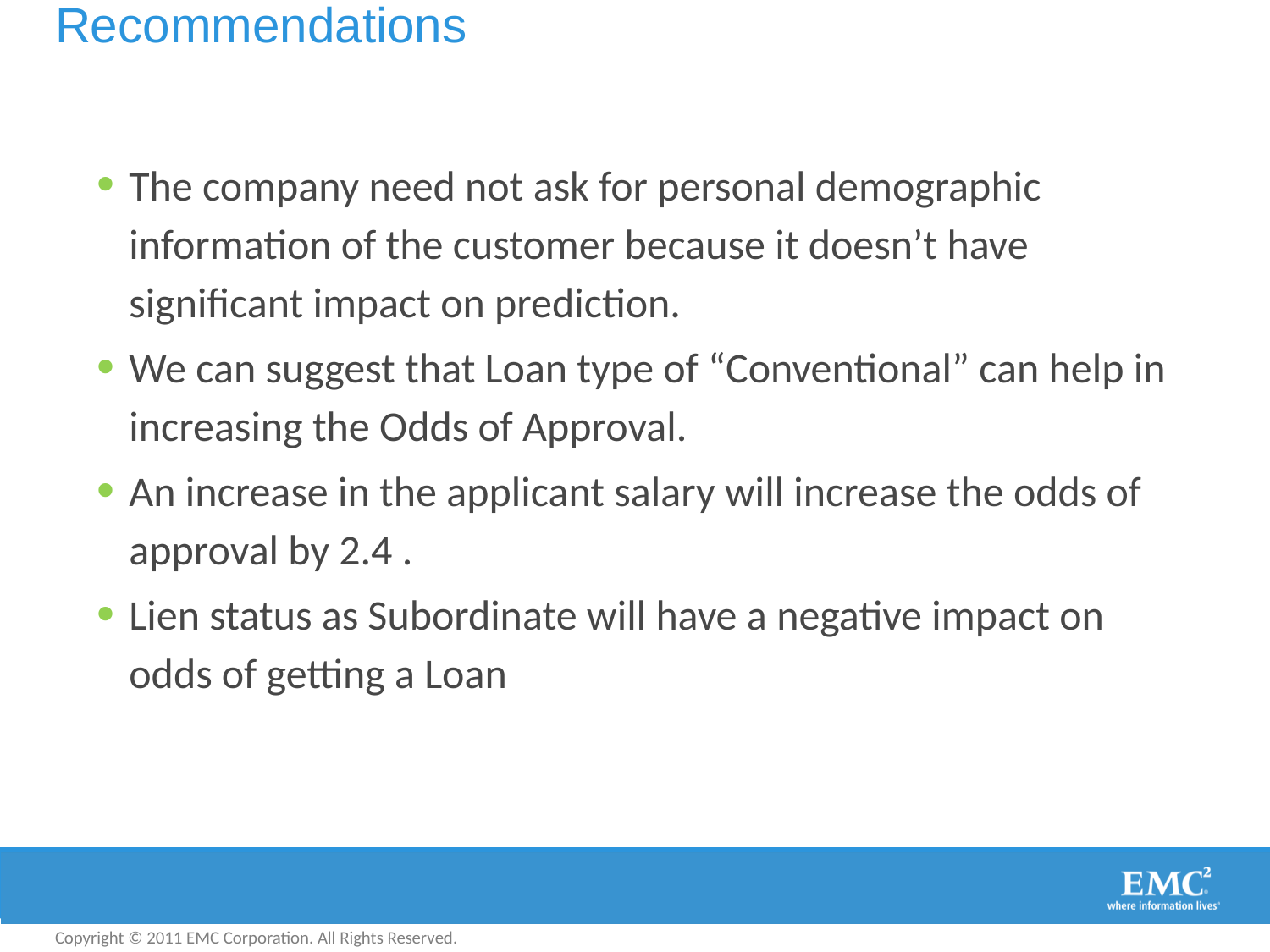

# Recommendations

The company need not ask for personal demographic information of the customer because it doesn’t have significant impact on prediction.
We can suggest that Loan type of “Conventional” can help in increasing the Odds of Approval.
An increase in the applicant salary will increase the odds of approval by 2.4 .
Lien status as Subordinate will have a negative impact on odds of getting a Loan